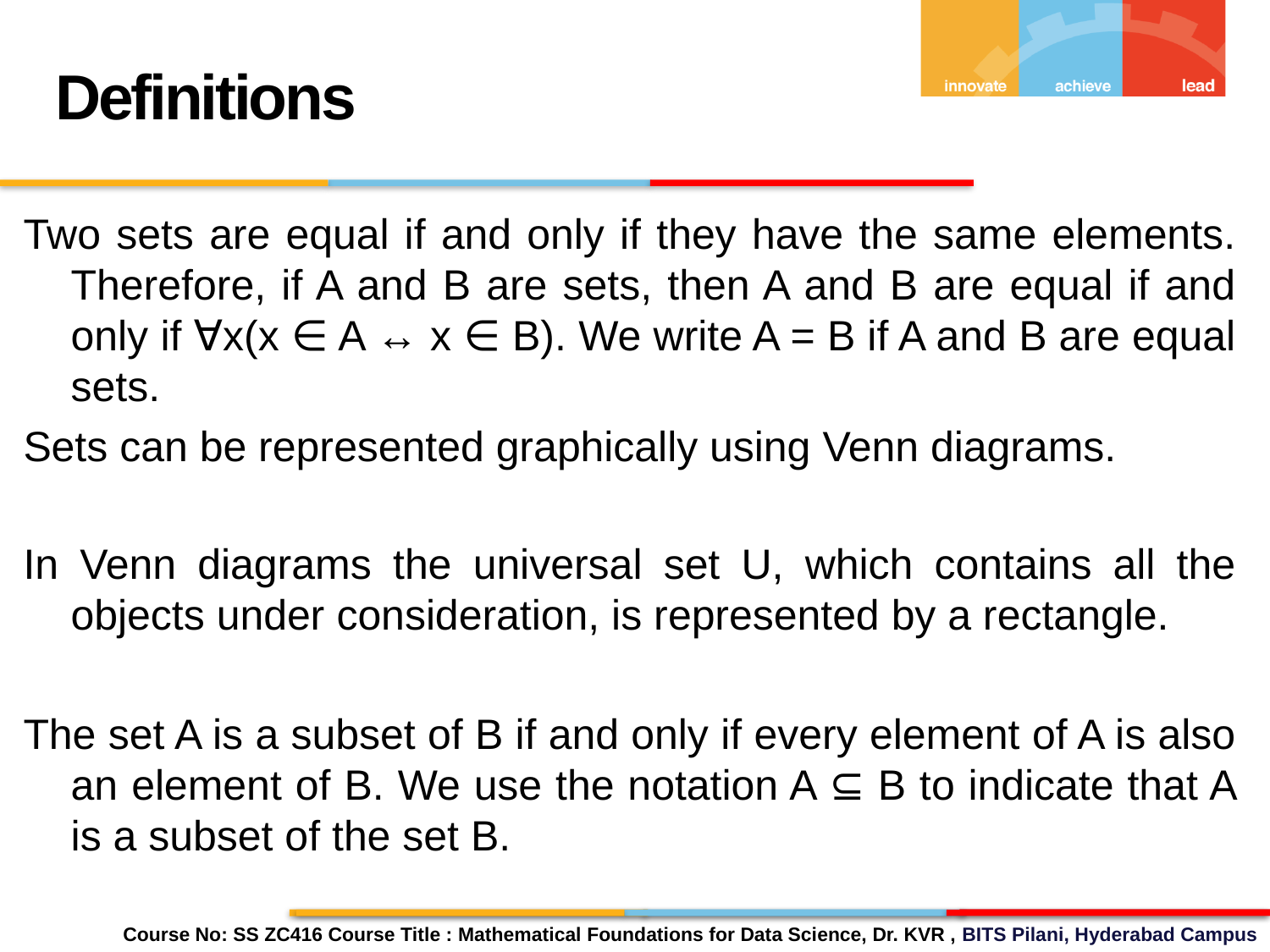

Definitions
Two sets are equal if and only if they have the same elements. Therefore, if A and B are sets, then A and B are equal if and only if ∀x(x ∈ A ↔ x ∈ B). We write A = B if A and B are equal sets.
Sets can be represented graphically using Venn diagrams.

In Venn diagrams the universal set U, which contains all the objects under consideration, is represented by a rectangle.

The set A is a subset of B if and only if every element of A is also an element of B. We use the notation A ⊆ B to indicate that A is a subset of the set B.